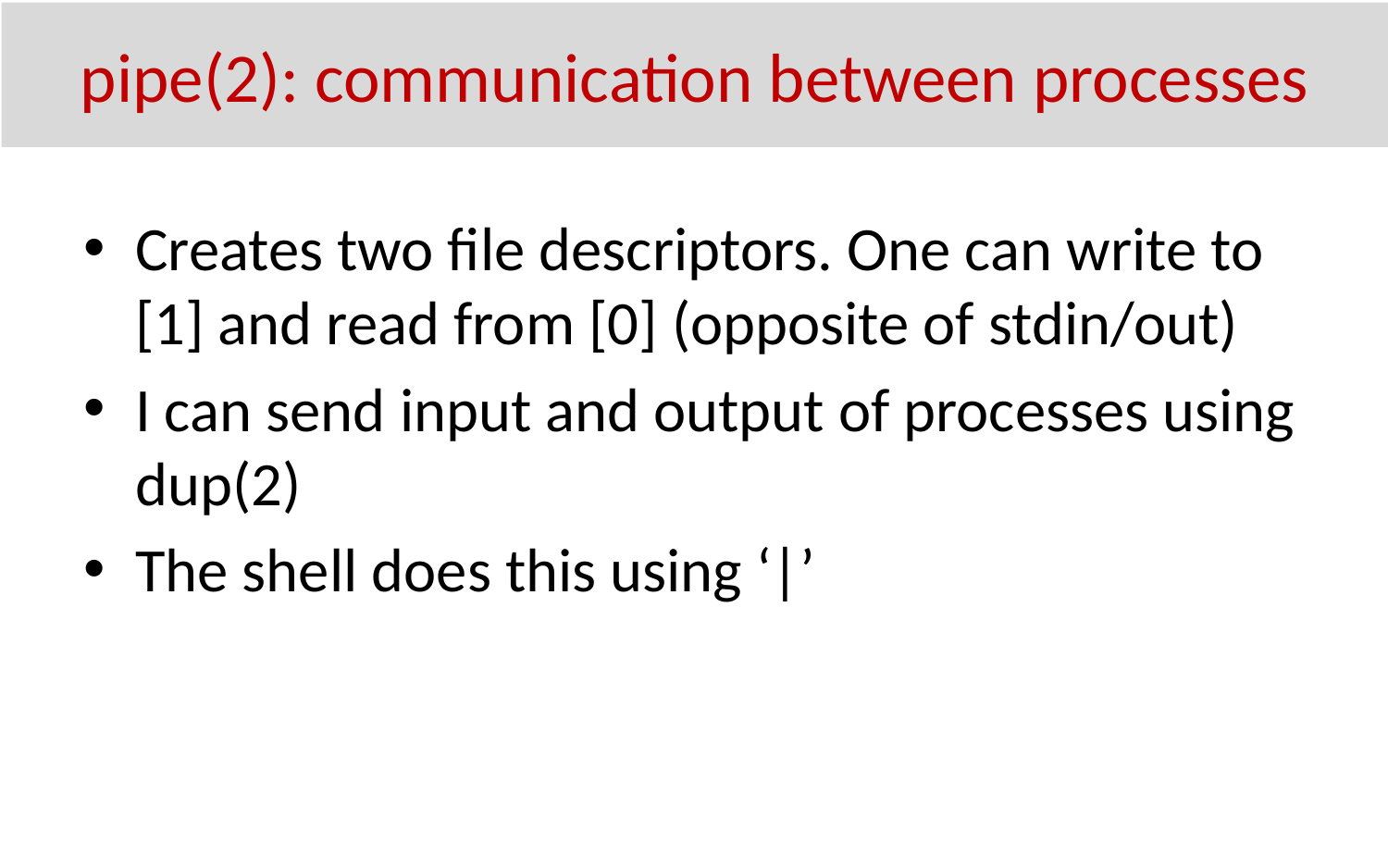

# pipe(2): communication between processes
Creates two file descriptors. One can write to [1] and read from [0] (opposite of stdin/out)
I can send input and output of processes using dup(2)
The shell does this using ‘|’